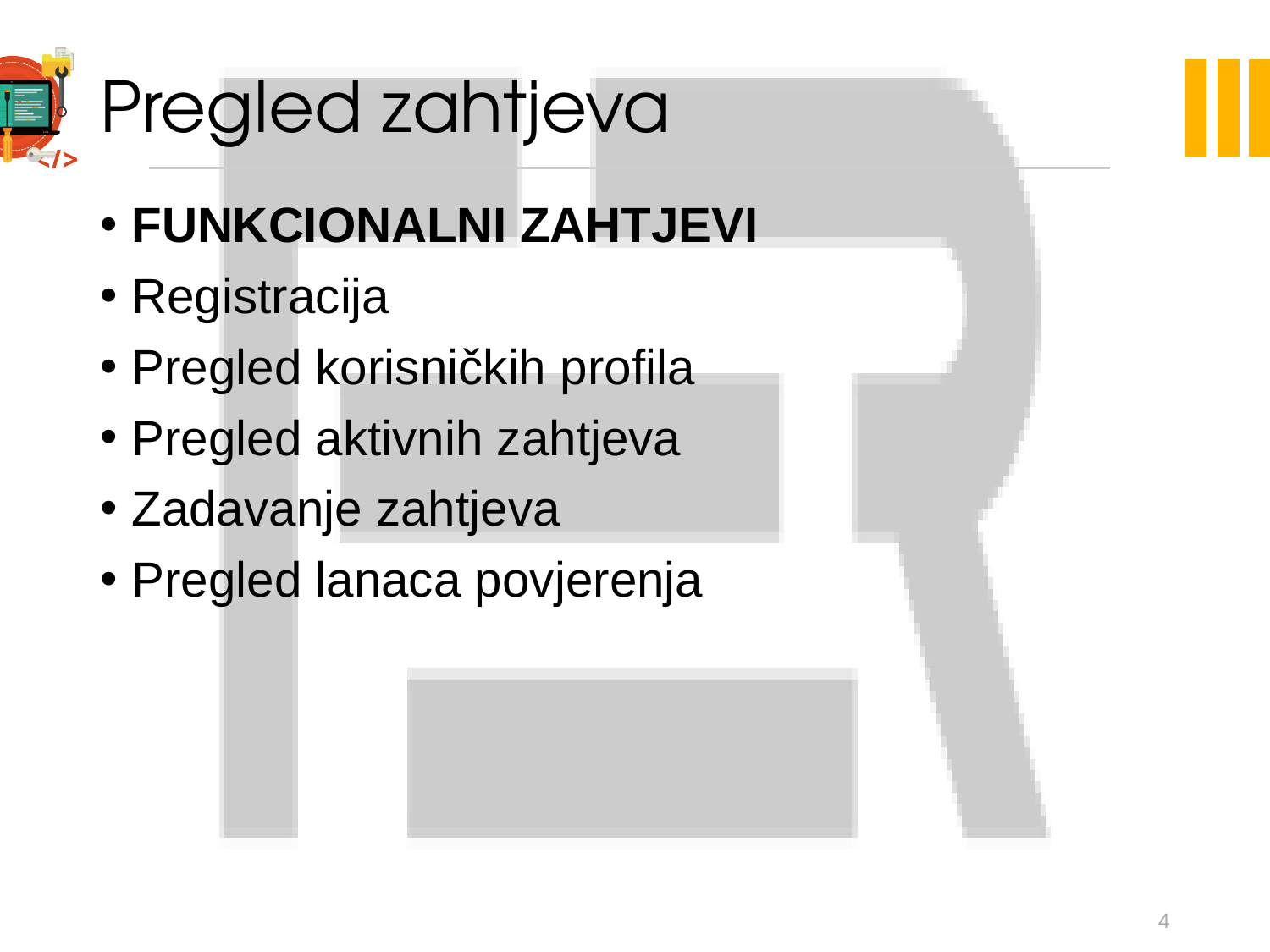

# Pregled zahtjeva
FUNKCIONALNI ZAHTJEVI
Registracija
Pregled korisničkih profila
Pregled aktivnih zahtjeva
Zadavanje zahtjeva
Pregled lanaca povjerenja

4